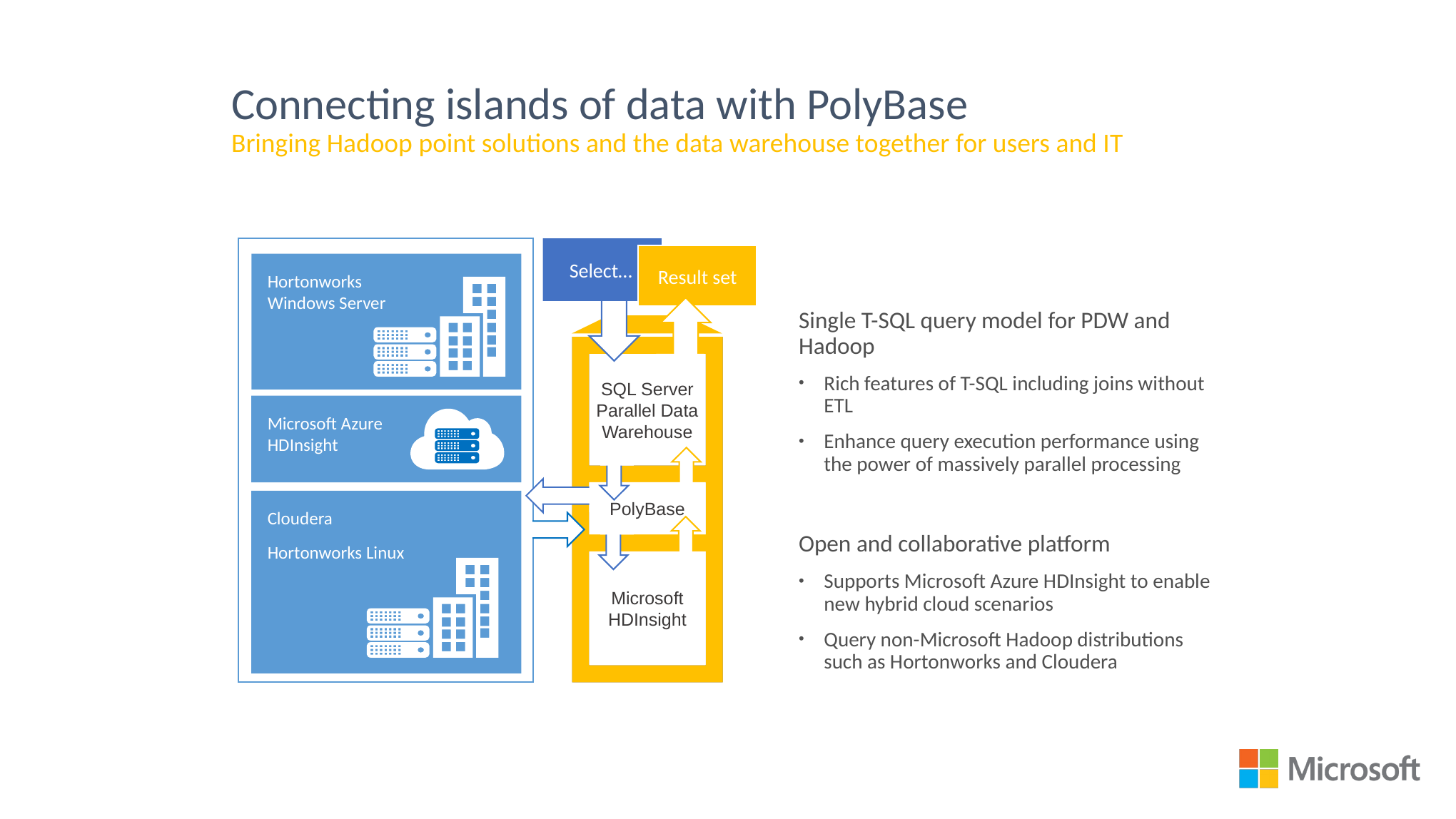

# Connecting islands of data with PolyBase Bringing Hadoop point solutions and the data warehouse together for users and IT

Select…
Result set
Hortonworks
Windows Server

Single T-SQL query model for PDW and Hadoop
Rich features of T-SQL including joins without ETL
Enhance query execution performance using the power of massively parallel processing

Open and collaborative platform
Supports Microsoft Azure HDInsight to enable new hybrid cloud scenarios
Query non-Microsoft Hadoop distributions such as Hortonworks and Cloudera

SQL Server
Parallel Data
Warehouse

Microsoft Azure
HDInsight

PolyBase

Cloudera
Hortonworks Linux

Microsoft HDInsight